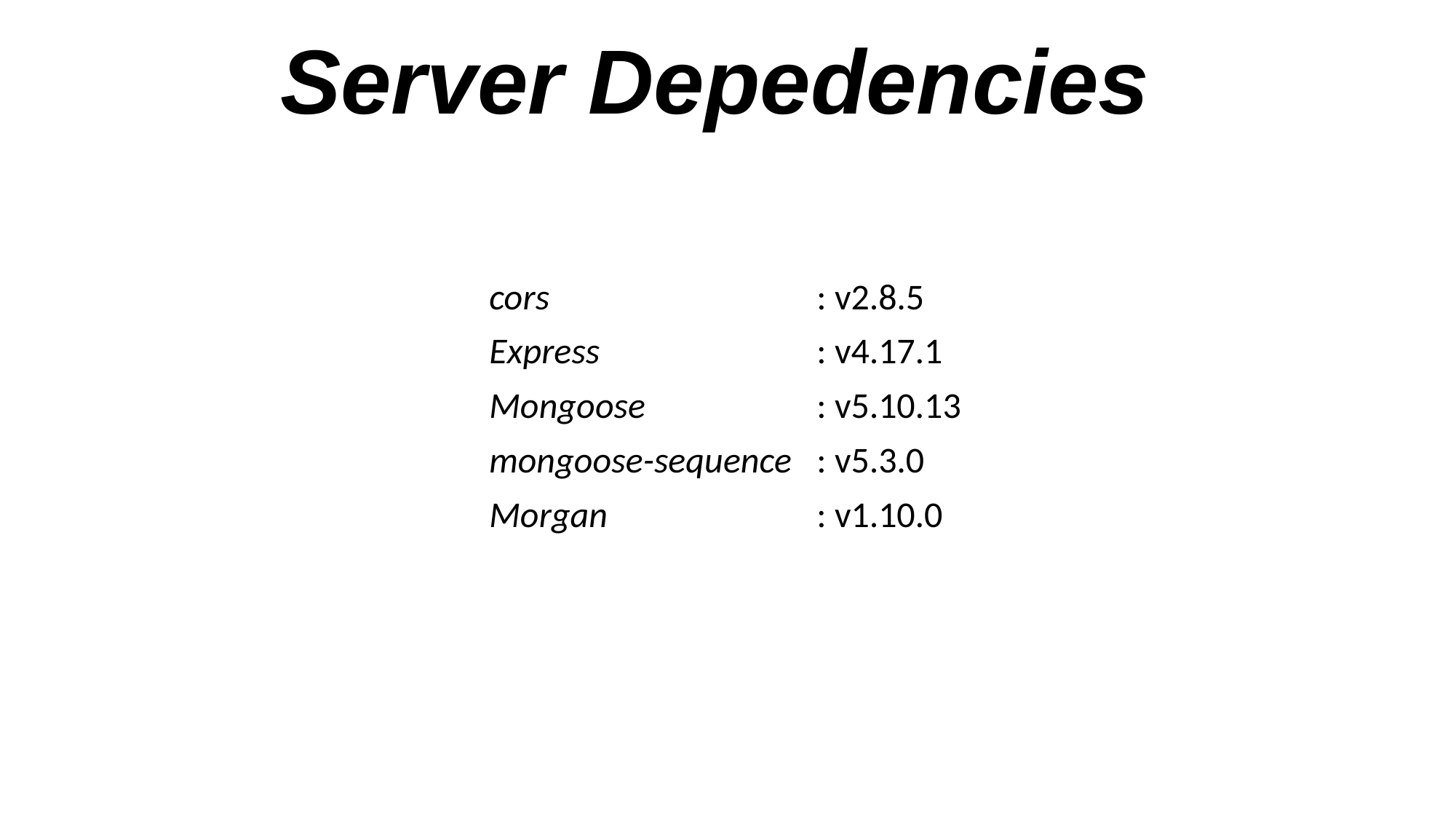

# Server Depedencies
cors 			: v2.8.5
Express 		: v4.17.1
Mongoose 		: v5.10.13
mongoose-sequence 	: v5.3.0
Morgan 		: v1.10.0